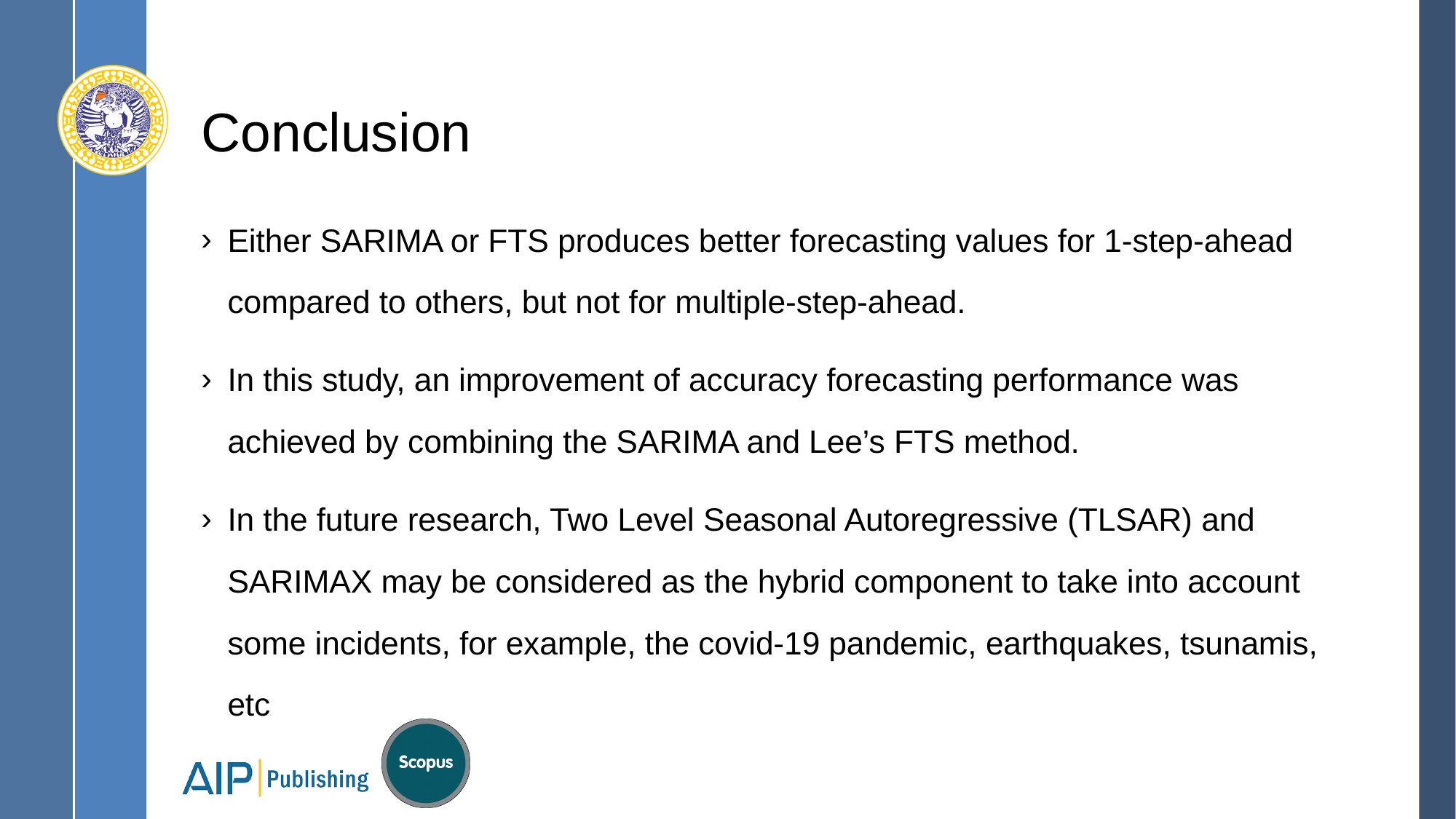

# Conclusion
Either SARIMA or FTS produces better forecasting values for 1-step-ahead compared to others, but not for multiple-step-ahead.
In this study, an improvement of accuracy forecasting performance was achieved by combining the SARIMA and Lee’s FTS method.
In the future research, Two Level Seasonal Autoregressive (TLSAR) and SARIMAX may be considered as the hybrid component to take into account some incidents, for example, the covid-19 pandemic, earthquakes, tsunamis, etc